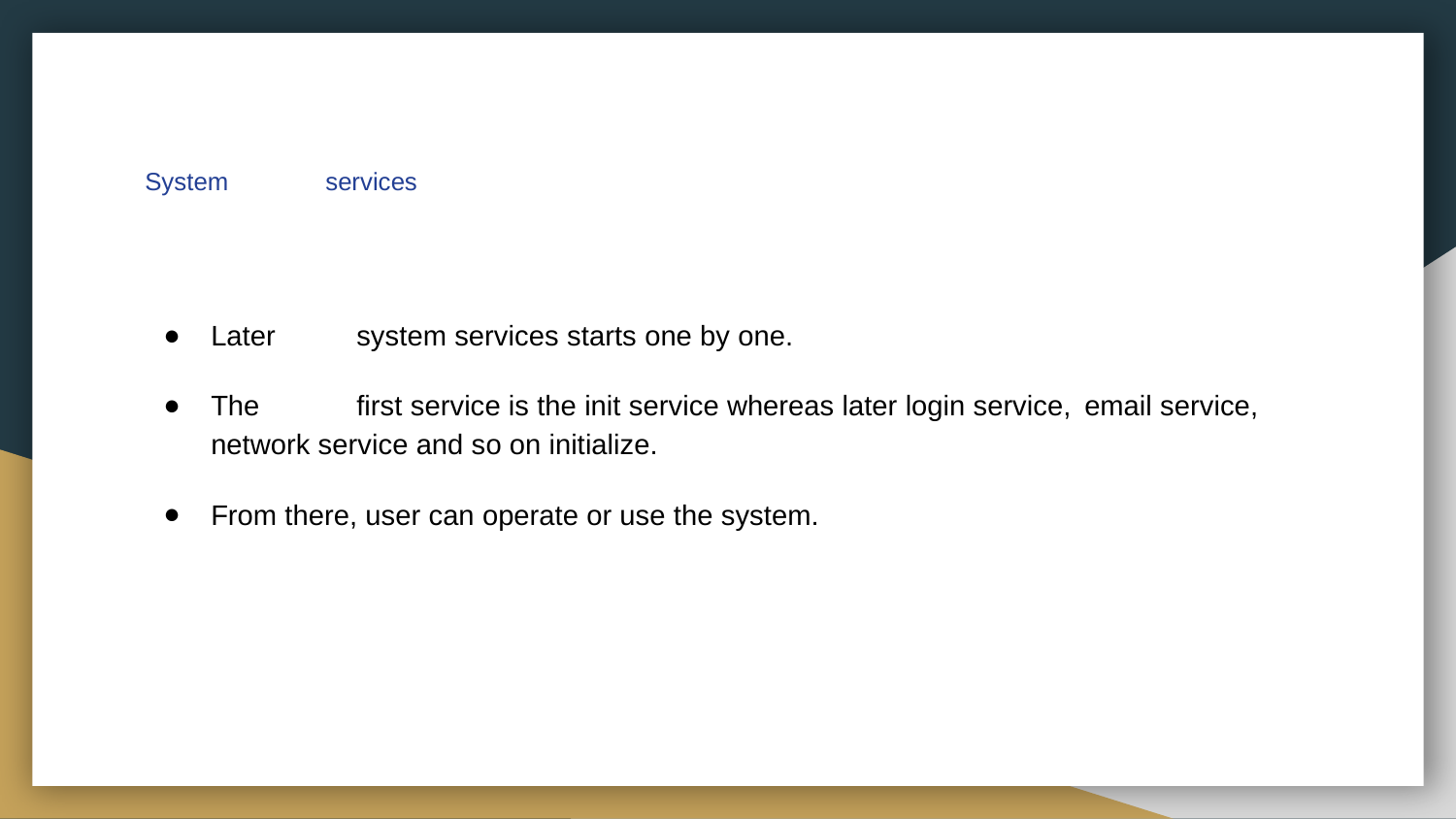

# System 	services

Later 	system services starts one by one.
The 	first service is the init service whereas later login service, 	email service, network service and so on initialize.
From there, user can operate or use the system.